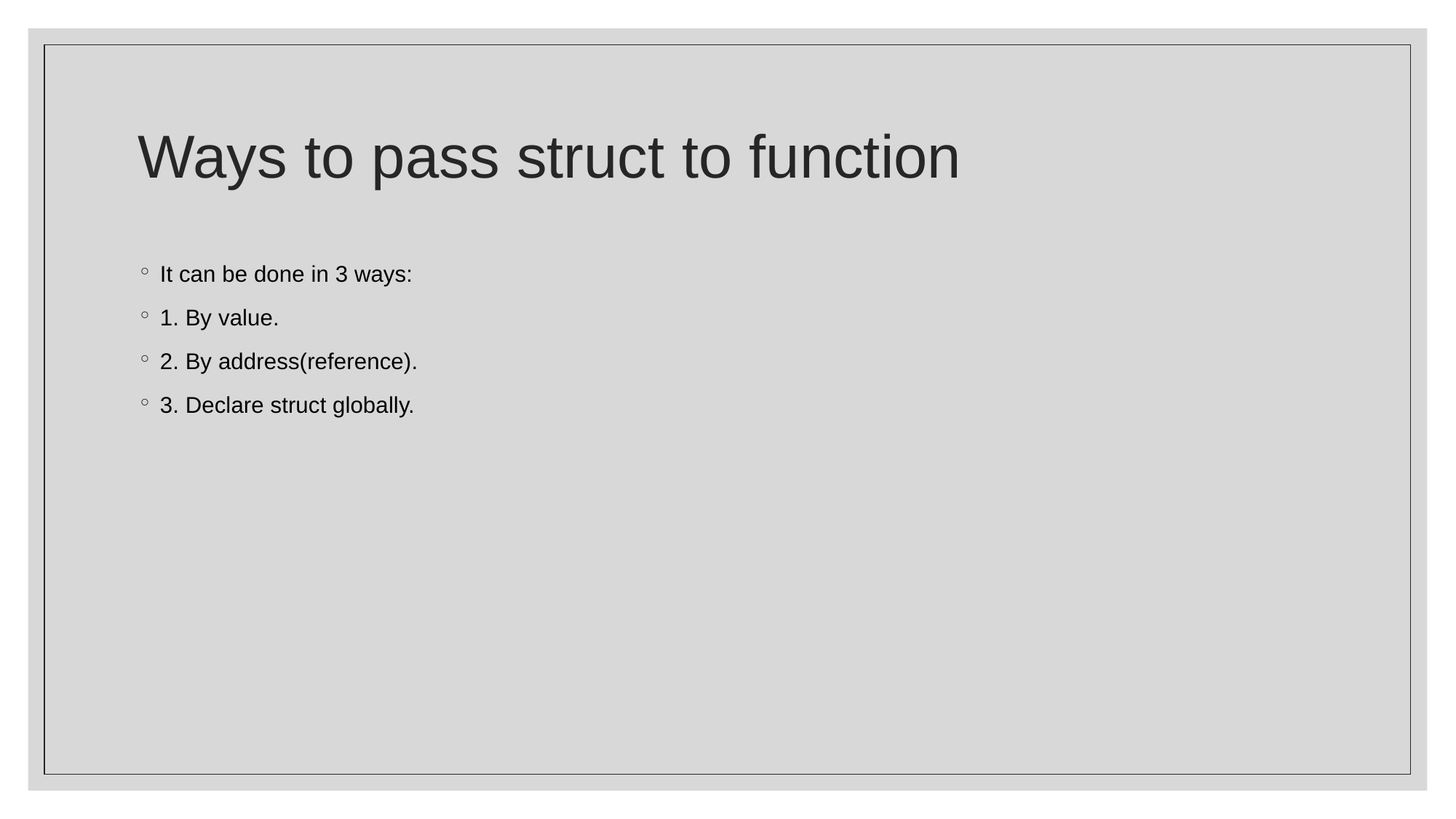

# Ways to pass struct to function
It can be done in 3 ways:
1. By value.
2. By address(reference).
3. Declare struct globally.